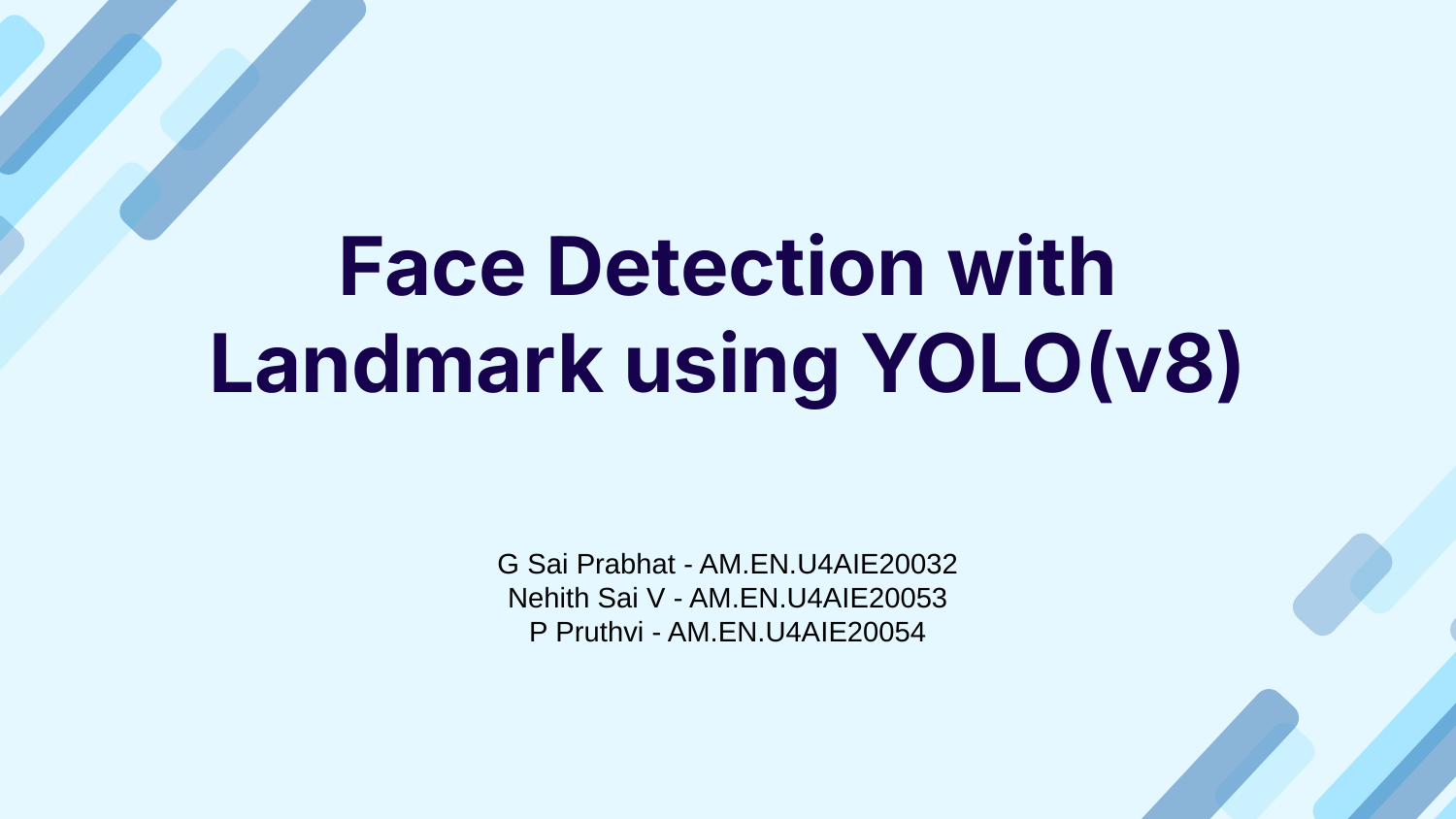

# Face Detection with Landmark using YOLO(v8)
G Sai Prabhat - AM.EN.U4AIE20032
Nehith Sai V - AM.EN.U4AIE20053
P Pruthvi - AM.EN.U4AIE20054